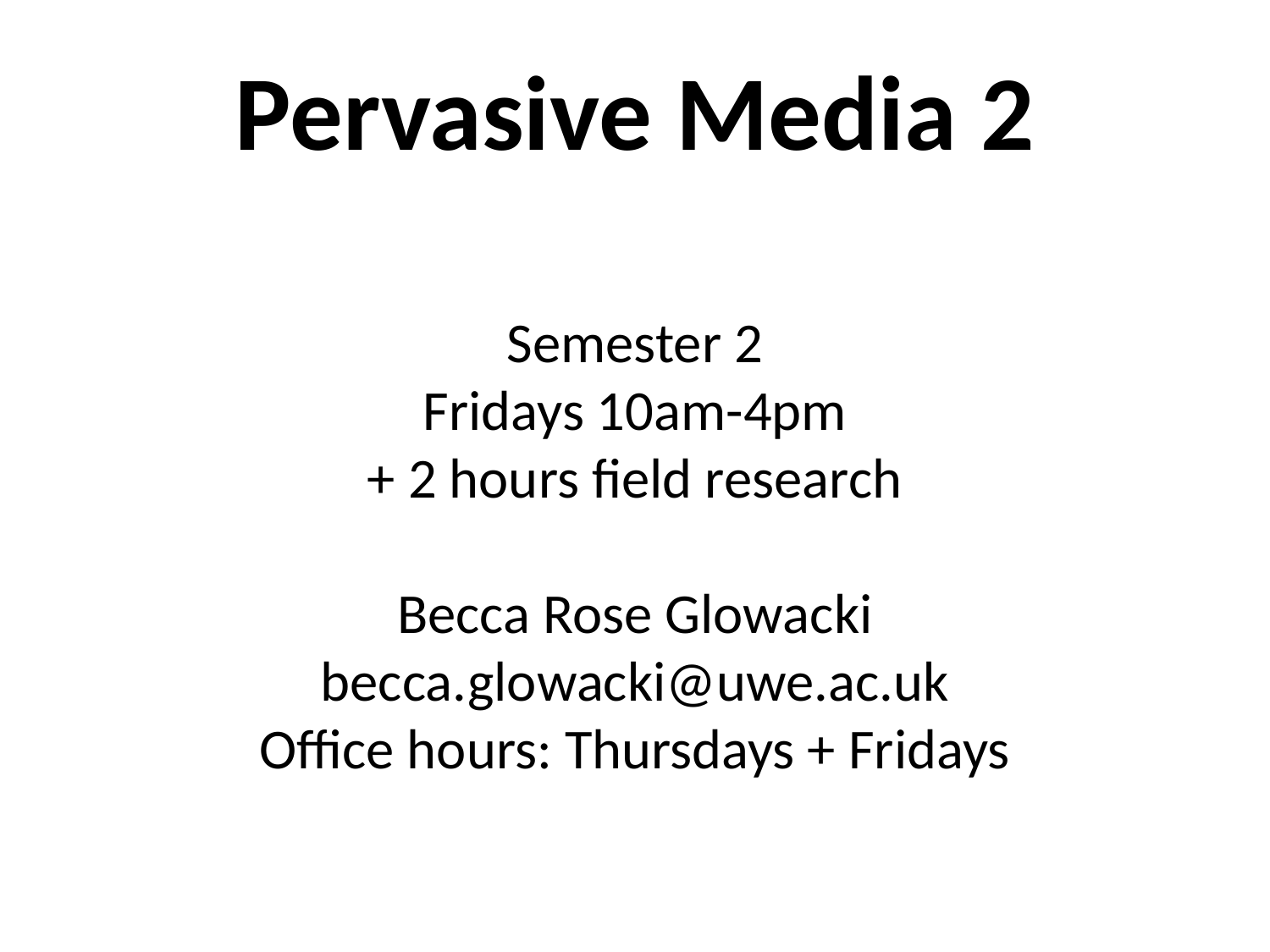

Pervasive Media 2
Semester 2
Fridays 10am-4pm
+ 2 hours field research
Becca Rose Glowacki
becca.glowacki@uwe.ac.uk
Office hours: Thursdays + Fridays